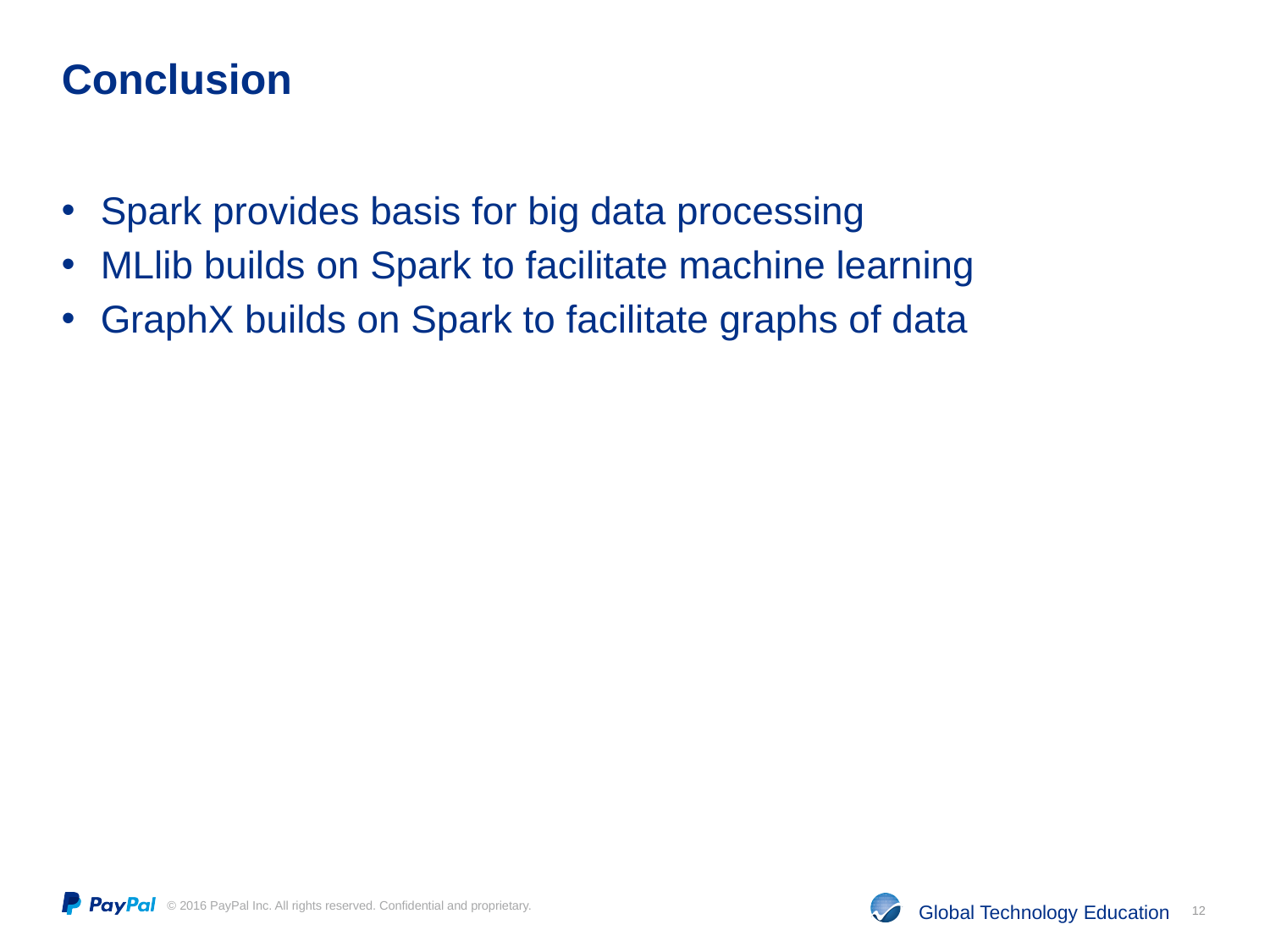

# Conclusion
Spark provides basis for big data processing
MLlib builds on Spark to facilitate machine learning
GraphX builds on Spark to facilitate graphs of data
12